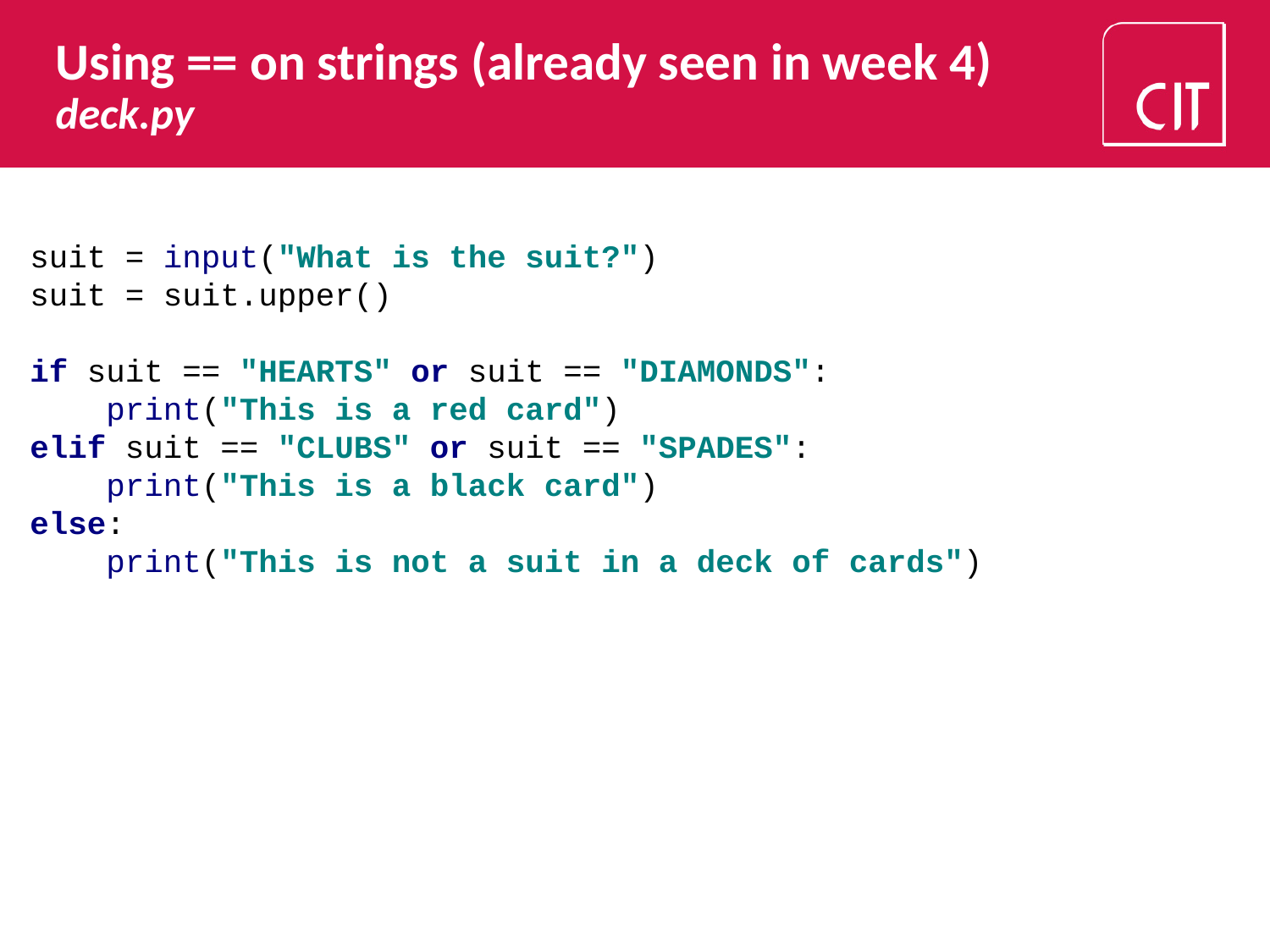

# Using == on strings (already seen in week 4) deck.py
suit = input("What is the suit?")
suit = suit.upper()
if suit == "HEARTS" or suit == "DIAMONDS":
    print("This is a red card")
elif suit == "CLUBS" or suit == "SPADES":
    print("This is a black card")
else:
    print("This is not a suit in a deck of cards")